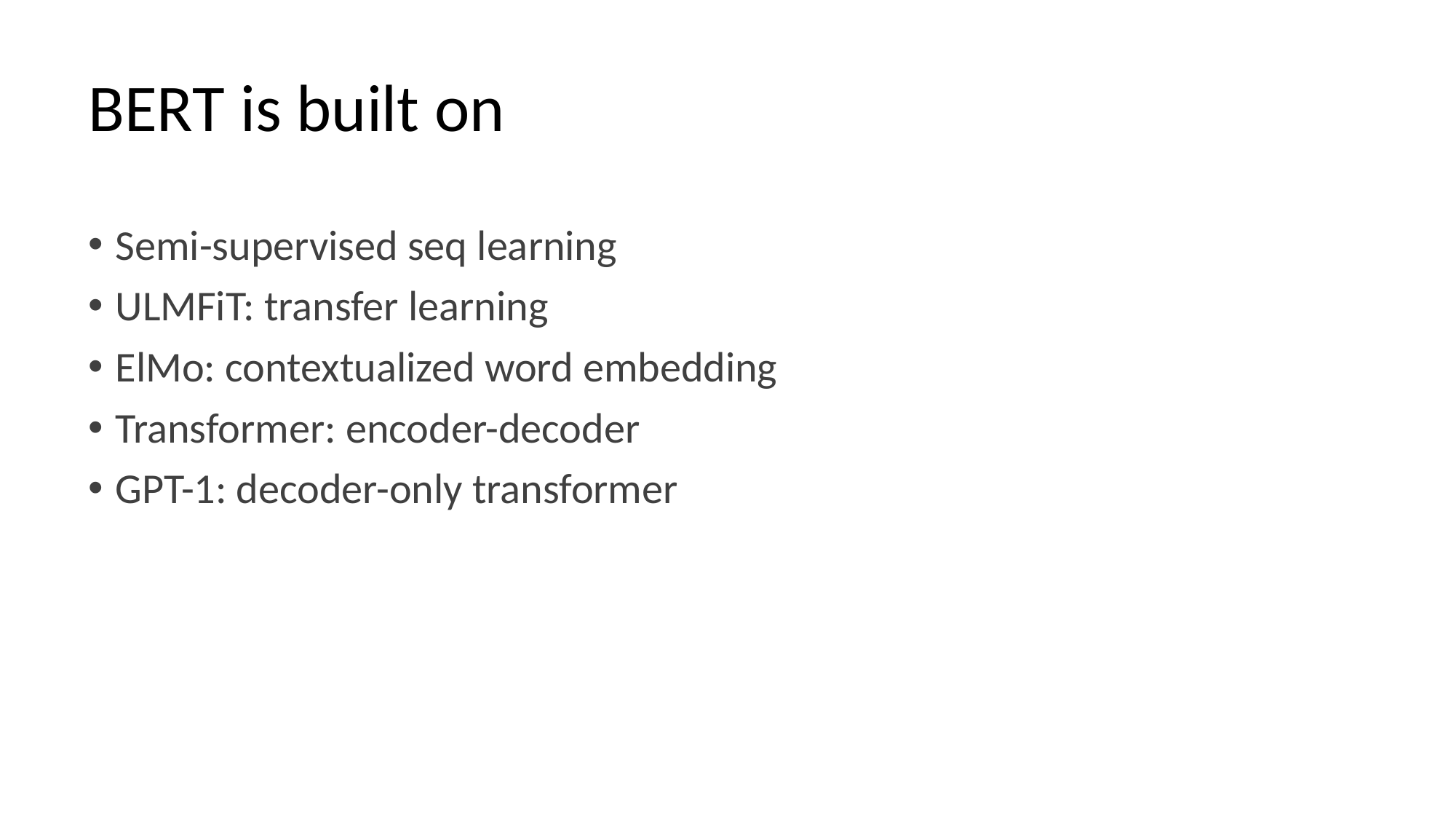

# BERT is built on
Semi-supervised seq learning
ULMFiT: transfer learning
ElMo: contextualized word embedding
Transformer: encoder-decoder
GPT-1: decoder-only transformer